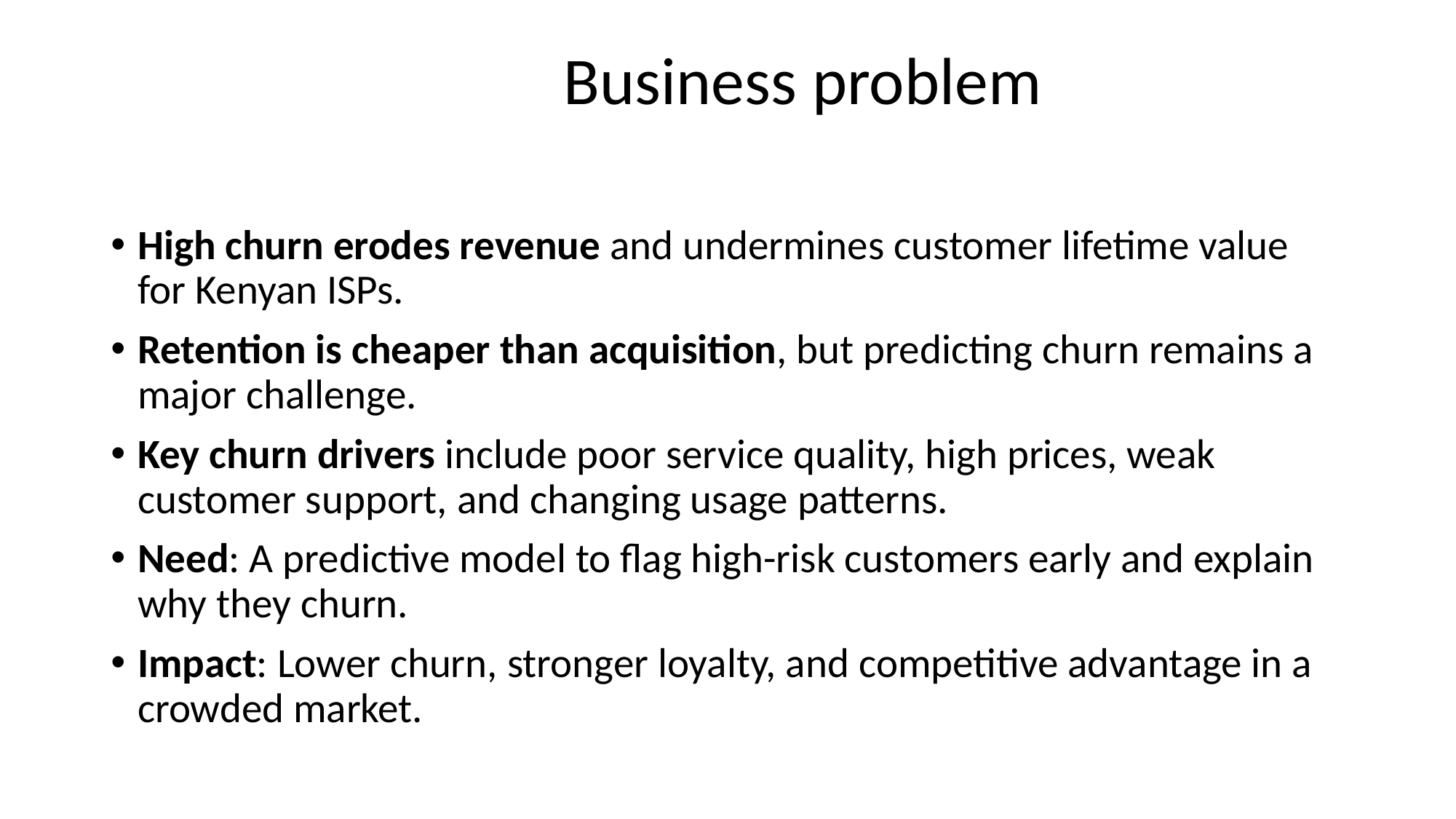

# Business problem
High churn erodes revenue and undermines customer lifetime value for Kenyan ISPs.
Retention is cheaper than acquisition, but predicting churn remains a major challenge.
Key churn drivers include poor service quality, high prices, weak customer support, and changing usage patterns.
Need: A predictive model to flag high-risk customers early and explain why they churn.
Impact: Lower churn, stronger loyalty, and competitive advantage in a crowded market.